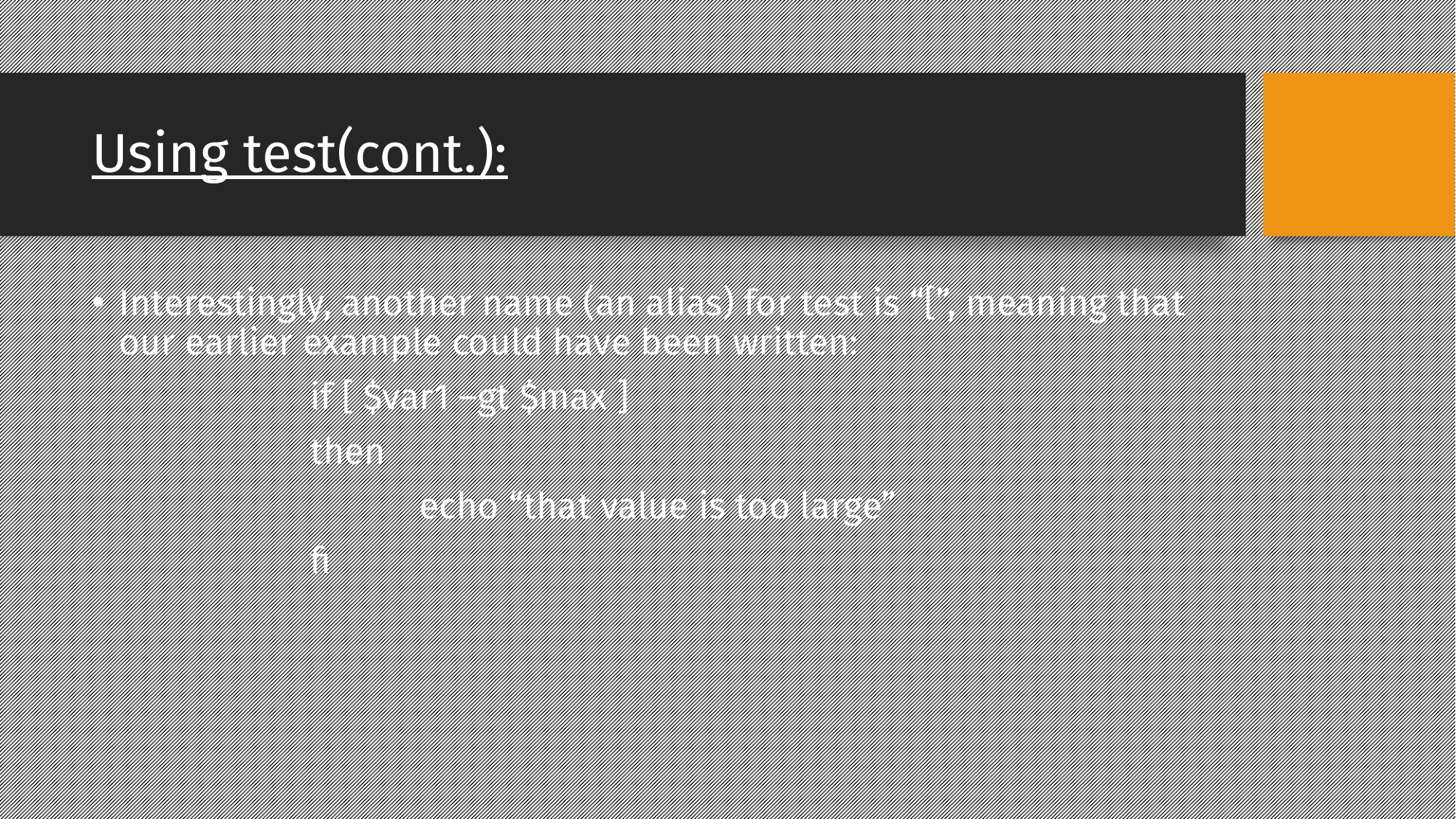

Using test(cont.):
Interestingly, another name (an alias) for test is “[”, meaning that our earlier example could have been written:
		if [ $var1 –gt $max ]
		then
			echo “that value is too large”
		fi